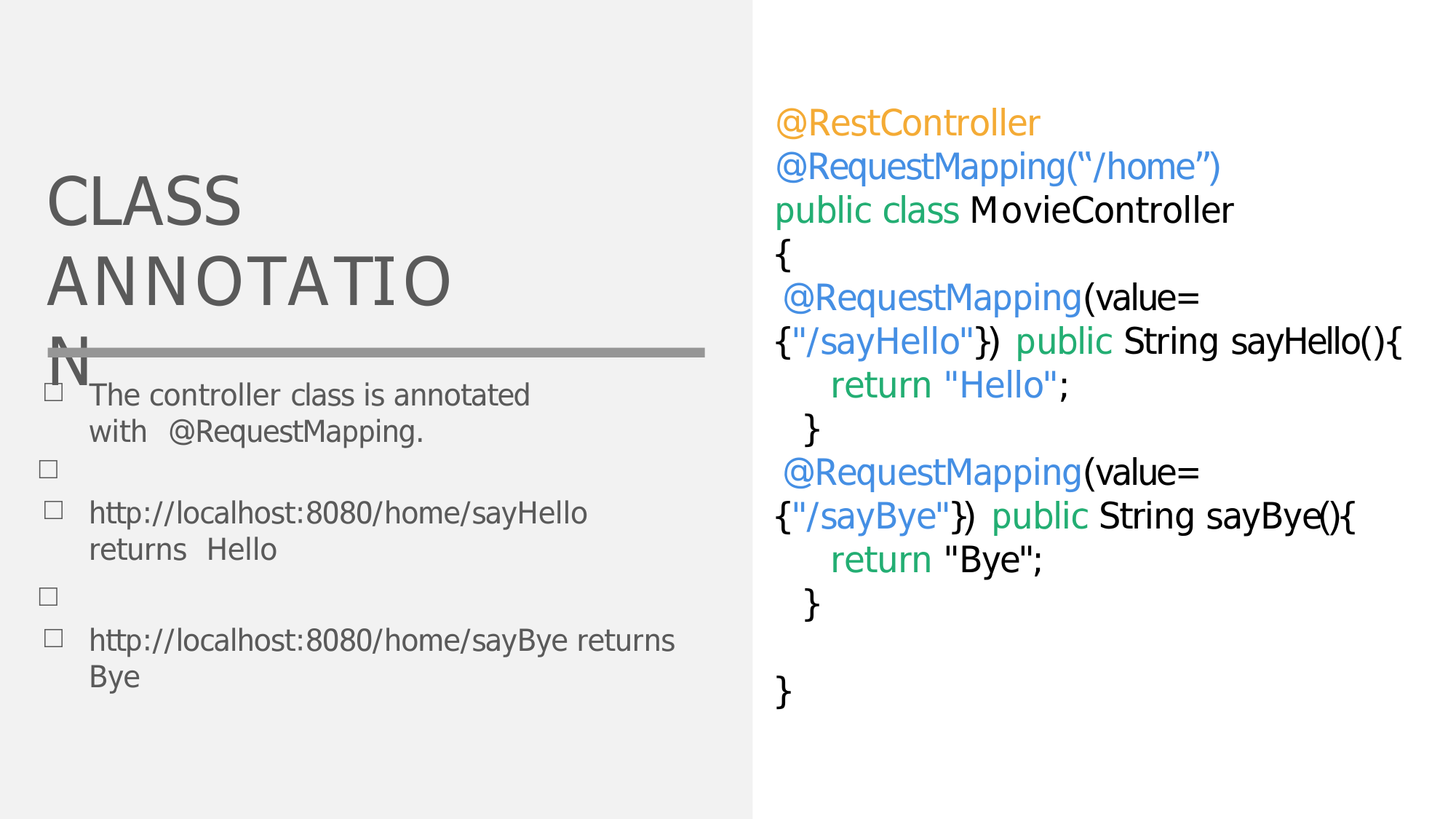

# @RestController  @RequestMapping(“/home”)  public class MovieController {
CLASS  ANNOTATION
@RequestMapping(value= {"/sayHello"})  public String sayHello(){
return "Hello";
}
@RequestMapping(value= {"/sayBye"})  public String sayBye(){
return "Bye";
}

The controller class is annotated with  @RequestMapping.
□
http://localhost:8080/home/sayHello returns  Hello
□
http://localhost:8080/home/sayBye returns Bye
}